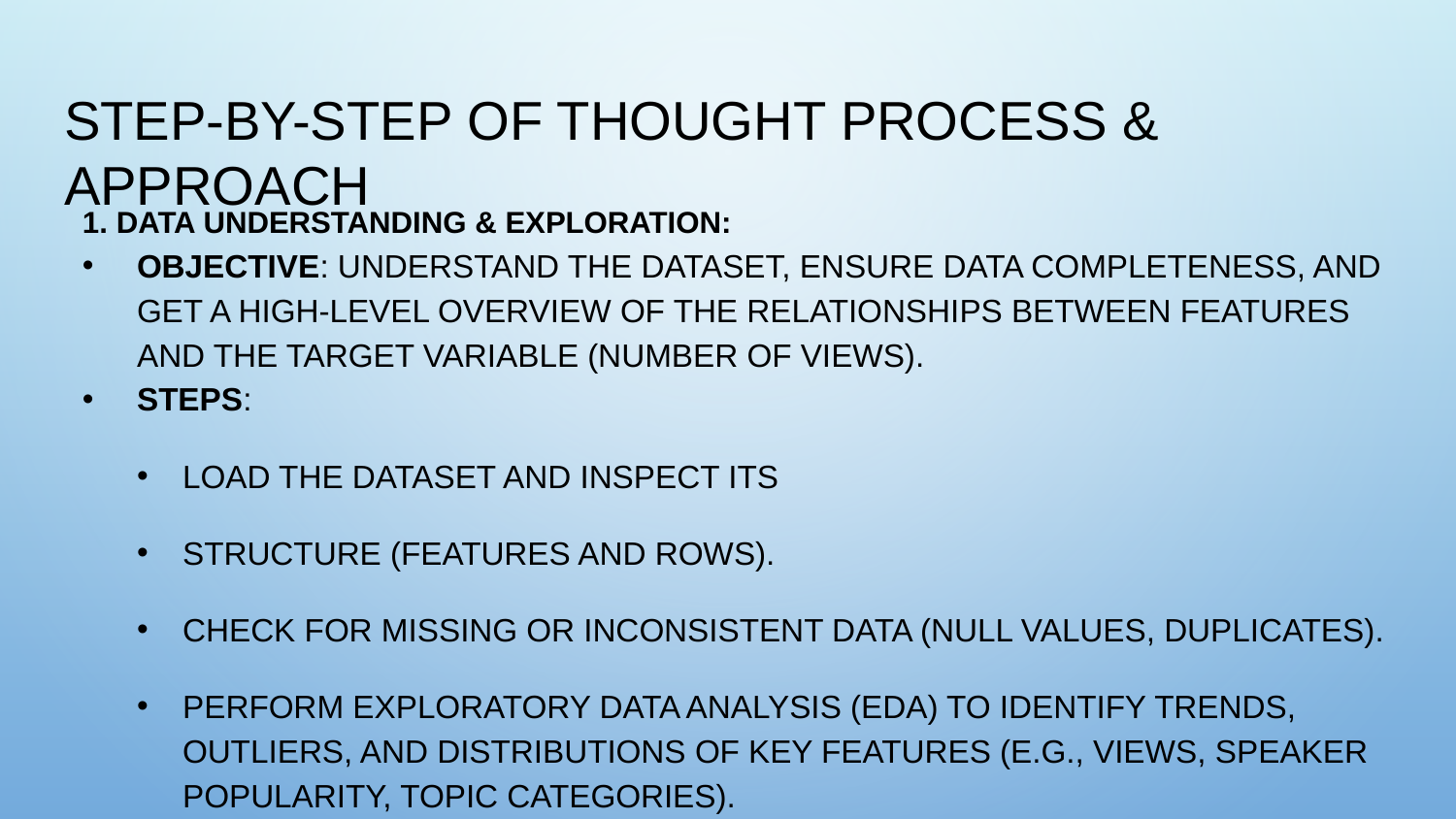

# Step-by-step of thought process & approach
1. Data Understanding & Exploration:
Objective: Understand the dataset, ensure data completeness, and get a high-level overview of the relationships between features and the target variable (number of views).
Steps:
Load the dataset and inspect its
structure (features and rows).
Check for missing or inconsistent data (null values, duplicates).
Perform exploratory data analysis (EDA) to identify trends, outliers, and distributions of key features (e.g., views, speaker popularity, topic categories).